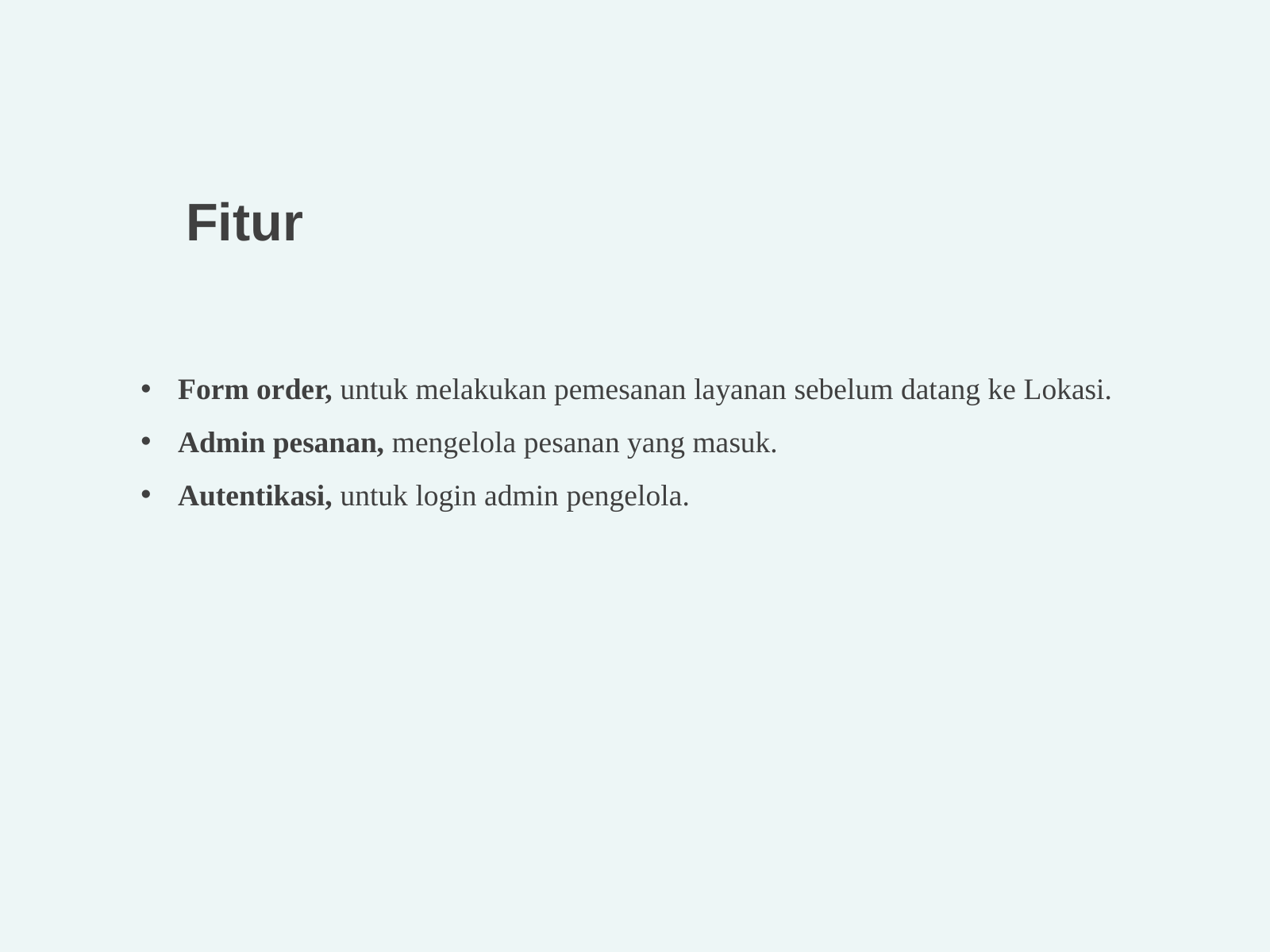

Fitur
Form order, untuk melakukan pemesanan layanan sebelum datang ke Lokasi.
Admin pesanan, mengelola pesanan yang masuk.
Autentikasi, untuk login admin pengelola.